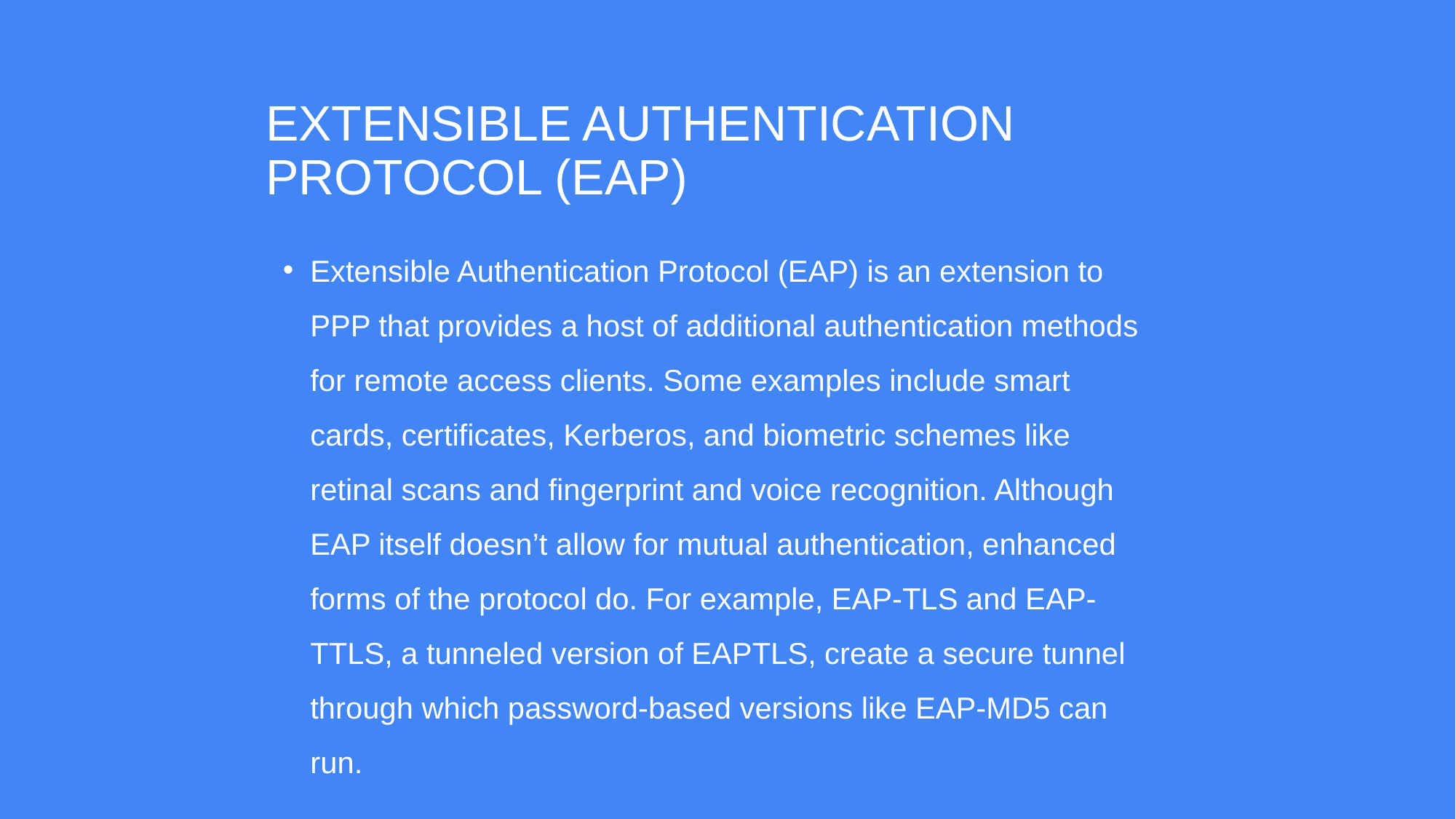

# EXTENSIBLE AUTHENTICATION PROTOCOL (EAP)
Extensible Authentication Protocol (EAP) is an extension to PPP that provides a host of additional authentication methods for remote access clients. Some examples include smart cards, certificates, Kerberos, and biometric schemes like retinal scans and fingerprint and voice recognition. Although EAP itself doesn’t allow for mutual authentication, enhanced forms of the protocol do. For example, EAP-TLS and EAP-TTLS, a tunneled version of EAPTLS, create a secure tunnel through which password-based versions like EAP-MD5 can run.